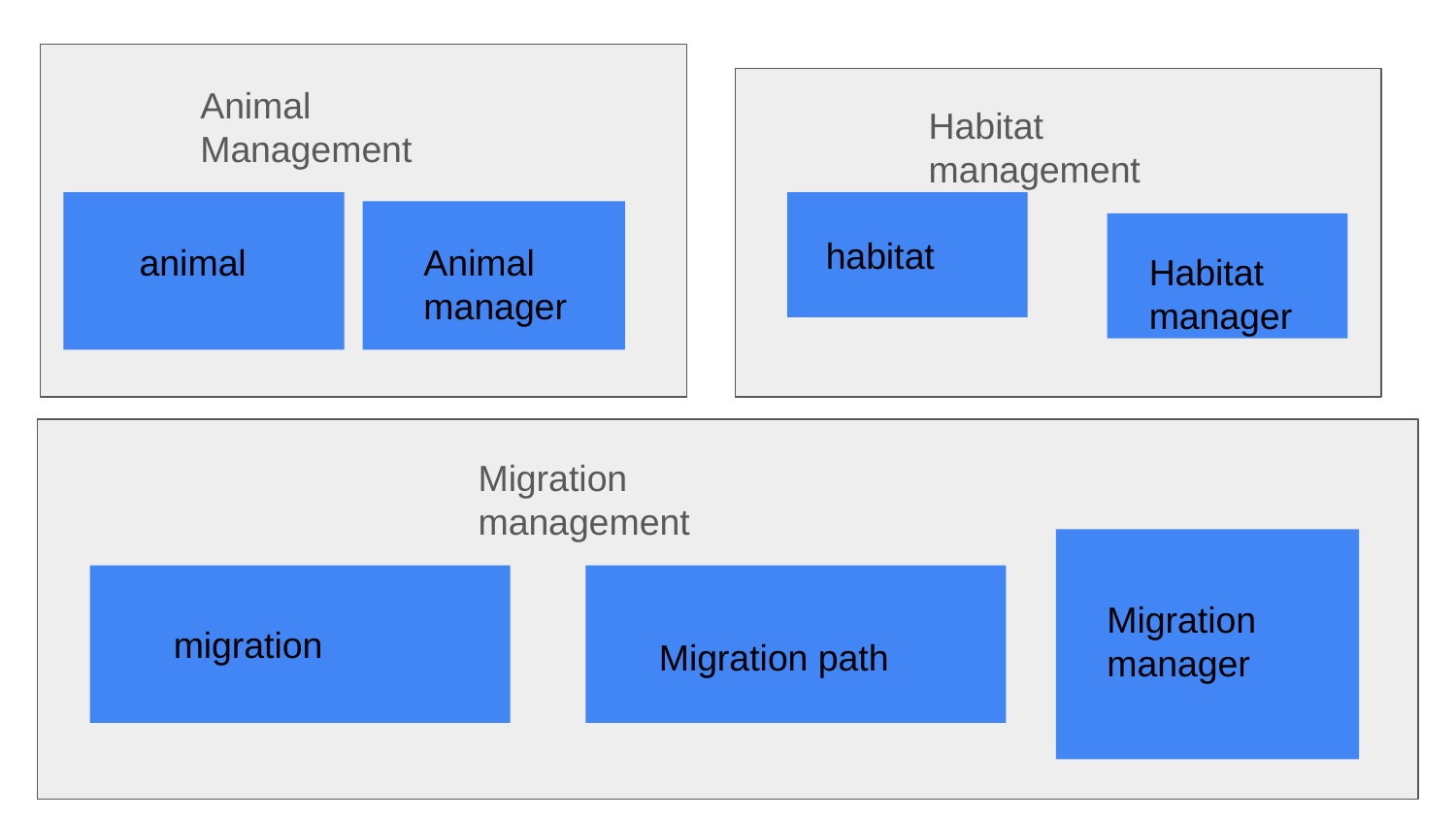

Animal Management

Habitat management

habitat
animal
Animal manager
Habitat manager

Migration management

Migration manager
migration
Migration path